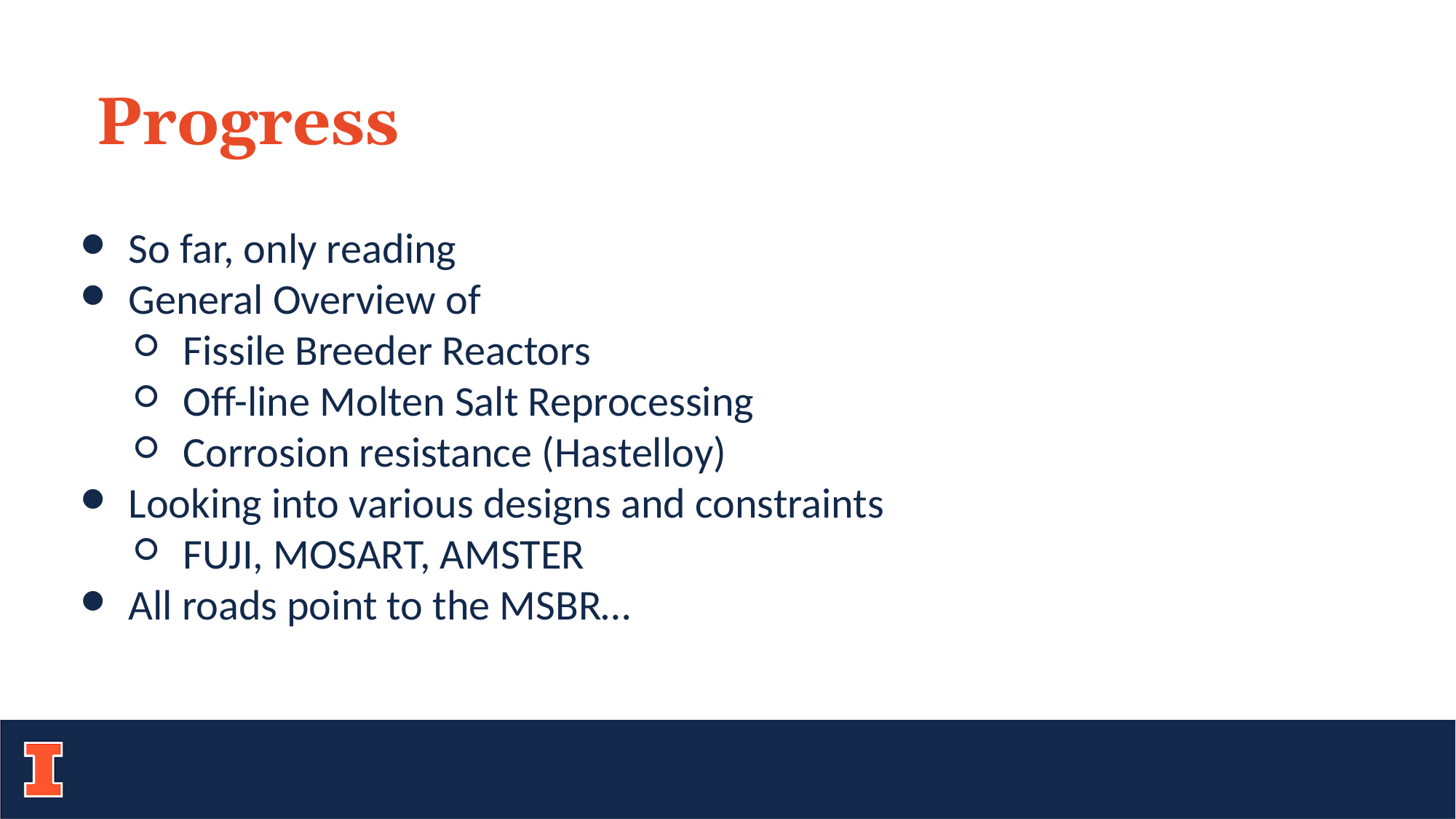

Progress
So far, only reading
General Overview of
Fissile Breeder Reactors
Off-line Molten Salt Reprocessing
Corrosion resistance (Hastelloy)
Looking into various designs and constraints
FUJI, MOSART, AMSTER
All roads point to the MSBR…